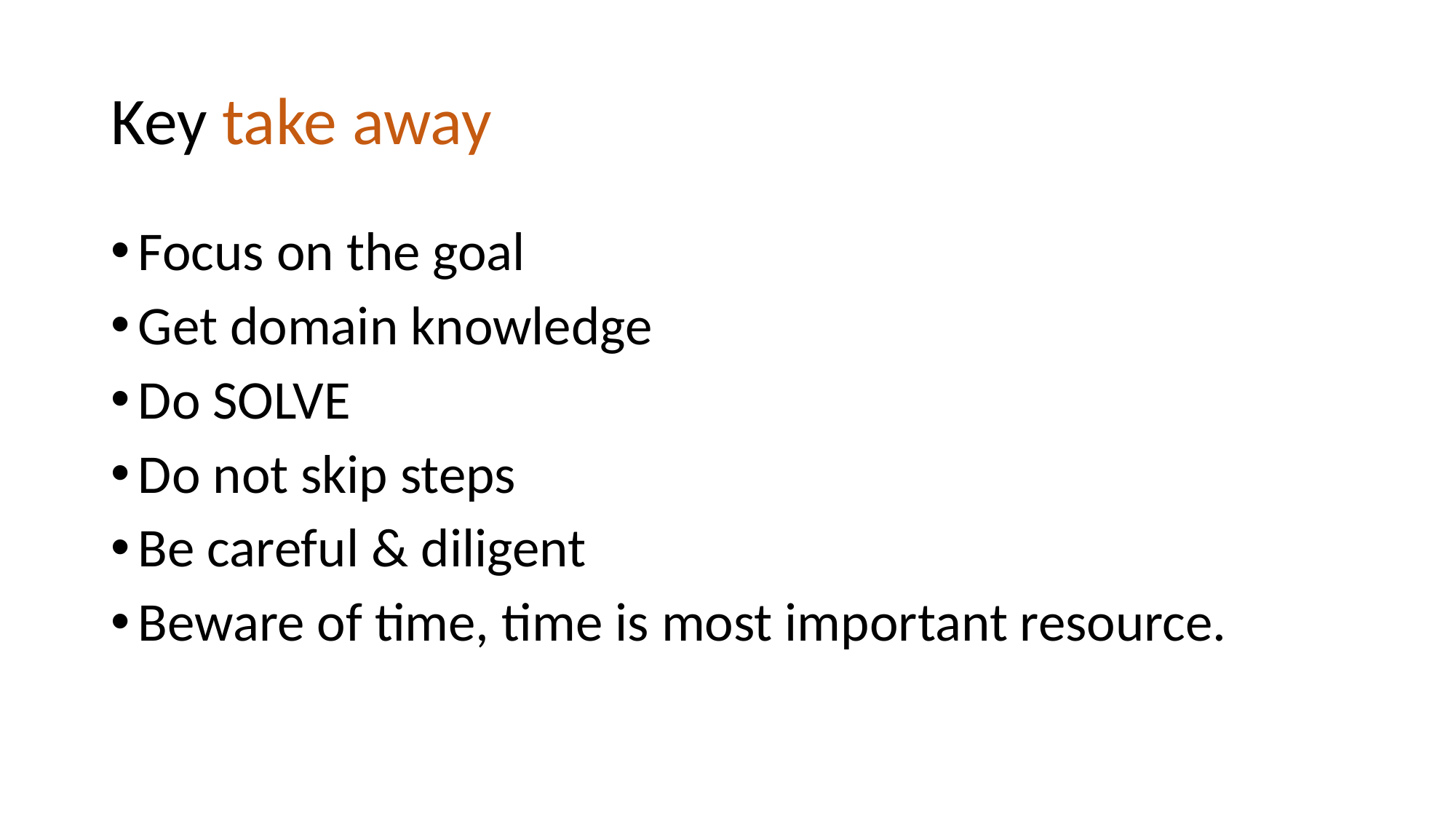

# Key take away
Focus on the goal
Get domain knowledge
Do SOLVE
Do not skip steps
Be careful & diligent
Beware of time, time is most important resource.